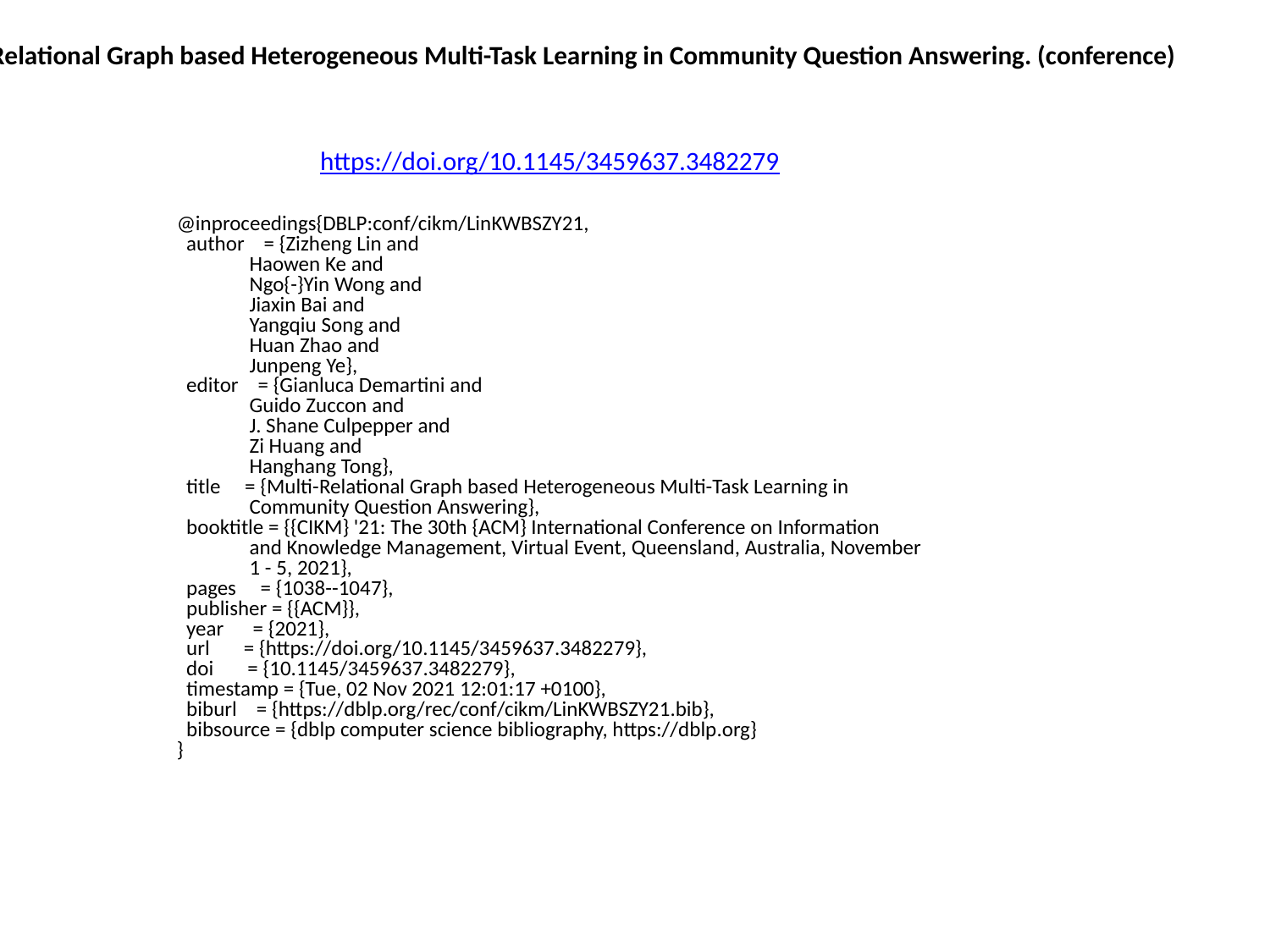

Multi-Relational Graph based Heterogeneous Multi-Task Learning in Community Question Answering. (conference)

https://doi.org/10.1145/3459637.3482279

@inproceedings{DBLP:conf/cikm/LinKWBSZY21,
  author    = {Zizheng Lin and
               Haowen Ke and
               Ngo{-}Yin Wong and
               Jiaxin Bai and
               Yangqiu Song and
               Huan Zhao and
               Junpeng Ye},
  editor    = {Gianluca Demartini and
               Guido Zuccon and
               J. Shane Culpepper and
               Zi Huang and
               Hanghang Tong},
  title     = {Multi-Relational Graph based Heterogeneous Multi-Task Learning in
               Community Question Answering},
  booktitle = {{CIKM} '21: The 30th {ACM} International Conference on Information
               and Knowledge Management, Virtual Event, Queensland, Australia, November
               1 - 5, 2021},
  pages     = {1038--1047},
  publisher = {{ACM}},
  year      = {2021},
  url       = {https://doi.org/10.1145/3459637.3482279},
  doi       = {10.1145/3459637.3482279},
  timestamp = {Tue, 02 Nov 2021 12:01:17 +0100},
  biburl    = {https://dblp.org/rec/conf/cikm/LinKWBSZY21.bib},
  bibsource = {dblp computer science bibliography, https://dblp.org}
}